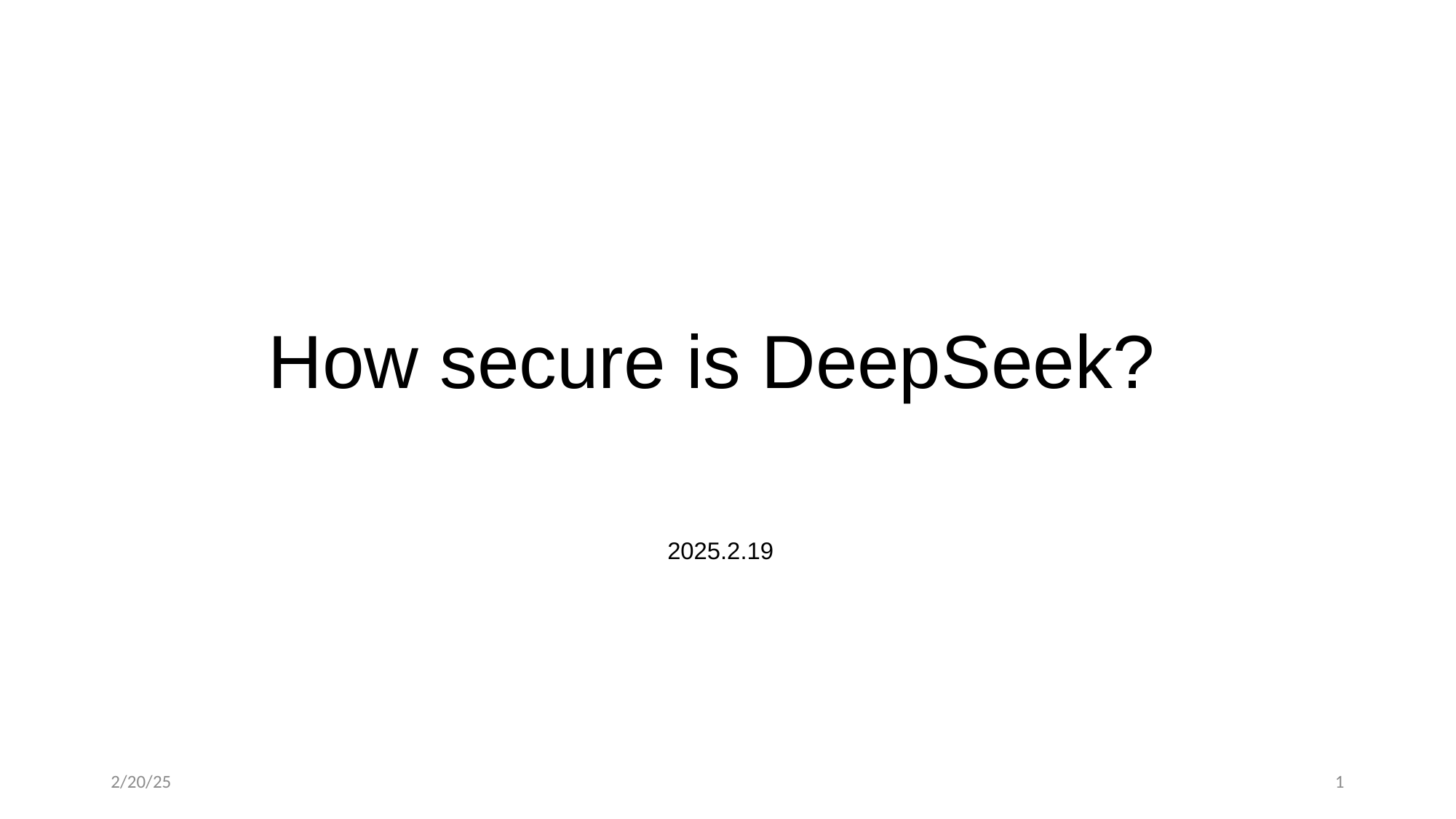

How secure is DeepSeek?

2025.2.19
2/20/25
1